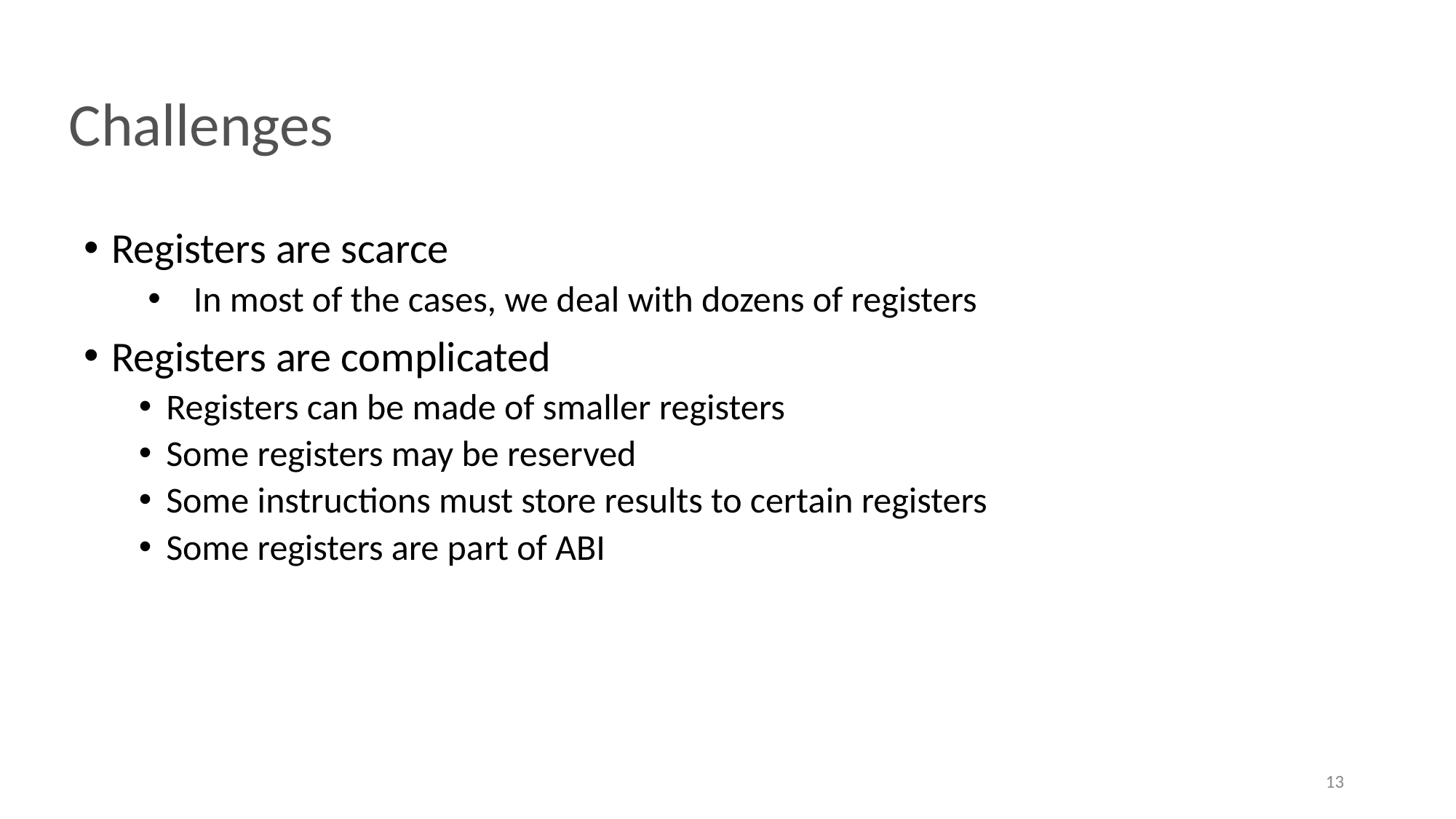

# Challenges
Registers are scarce
In most of the cases, we deal with dozens of registers
Registers are complicated
Registers can be made of smaller registers
Some registers may be reserved
Some instructions must store results to certain registers
Some registers are part of ABI
13